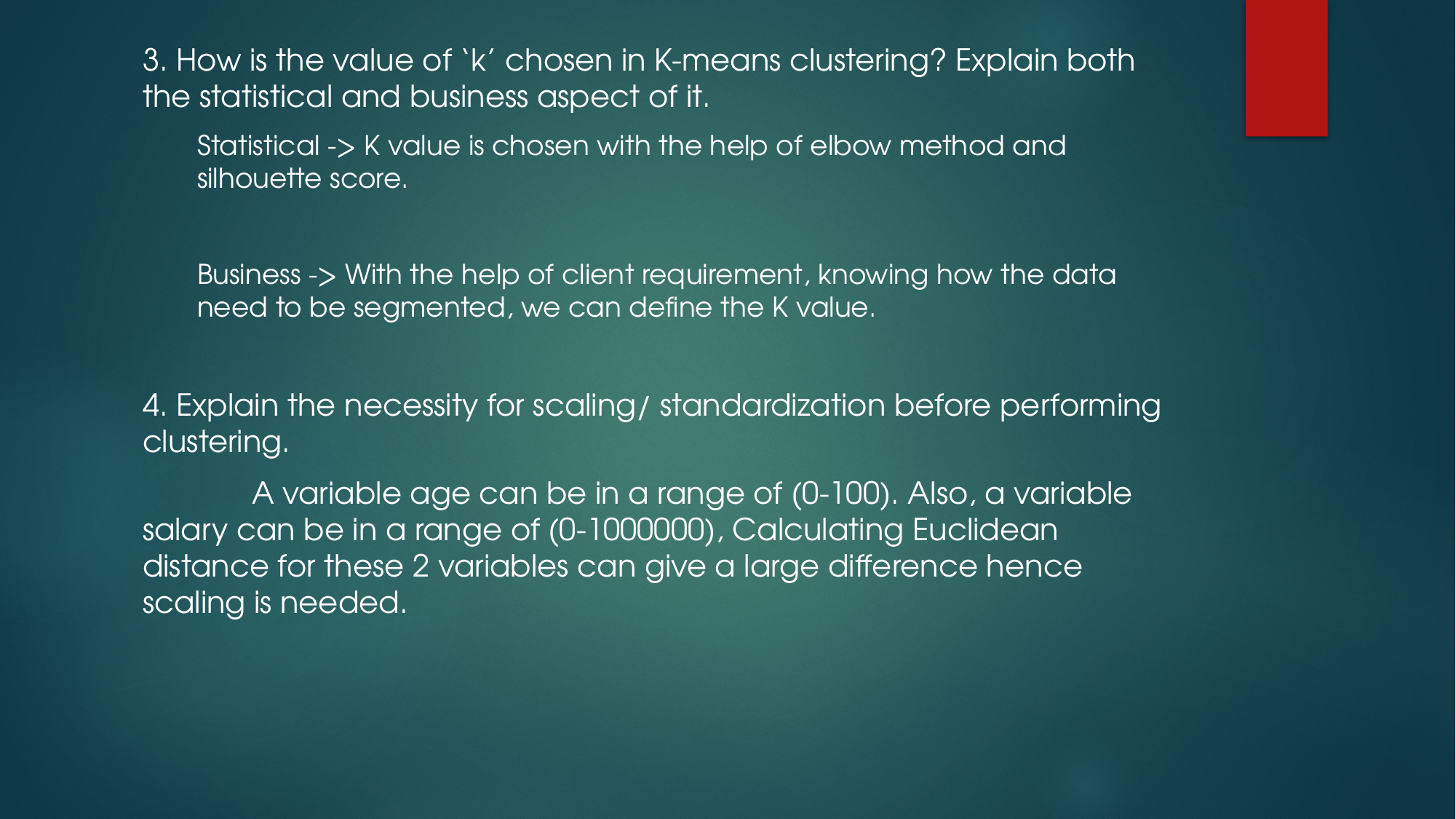

3. How is the value of ‘k’ chosen in K-means clustering? Explain both the statistical and business aspect of it.
Statistical -> K value is chosen with the help of elbow method and silhouette score.

Business -> With the help of client requirement, knowing how the data need to be segmented, we can define the K value.

4. Explain the necessity for scaling/ standardization before performing clustering.
  	A variable age can be in a range of (0-100). Also, a variable salary can be in a range of (0-1000000), Calculating Euclidean distance for these 2 variables can give a large difference hence scaling is needed.